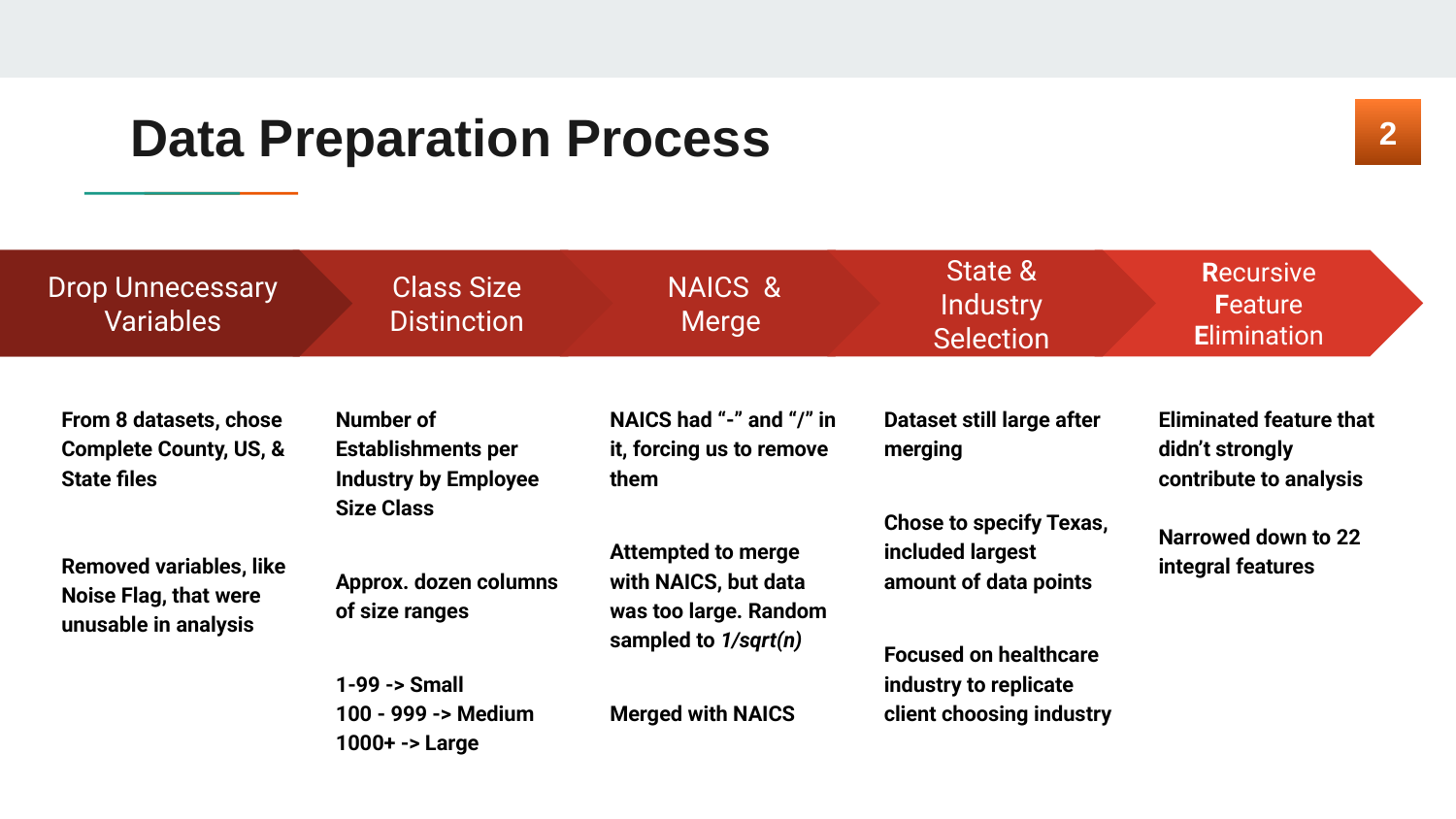

# Data Preparation Process
2
Class Size Distinction
Number of Establishments per Industry by Employee Size Class

Approx. dozen columns of size ranges

1-99 -> Small
100 - 999 -> Medium
1000+ -> Large
NAICS  & Merge
NAICS had “-” and “/” in it, forcing us to remove them

Attempted to merge with NAICS, but data was too large. Random sampled to 1/sqrt(n)

Merged with NAICS
State & Industry Selection
Dataset still large after merging

Chose to specify Texas, included largest amount of data points

Focused on healthcare industry to replicate client choosing industry
Recursive Feature Elimination
Eliminated feature that didn’t strongly contribute to analysis

Narrowed down to 22 integral features
Drop Unnecessary Variables
From 8 datasets, chose Complete County, US, & State files

Removed variables, like Noise Flag, that were unusable in analysis

Drop Unnecessary Variables